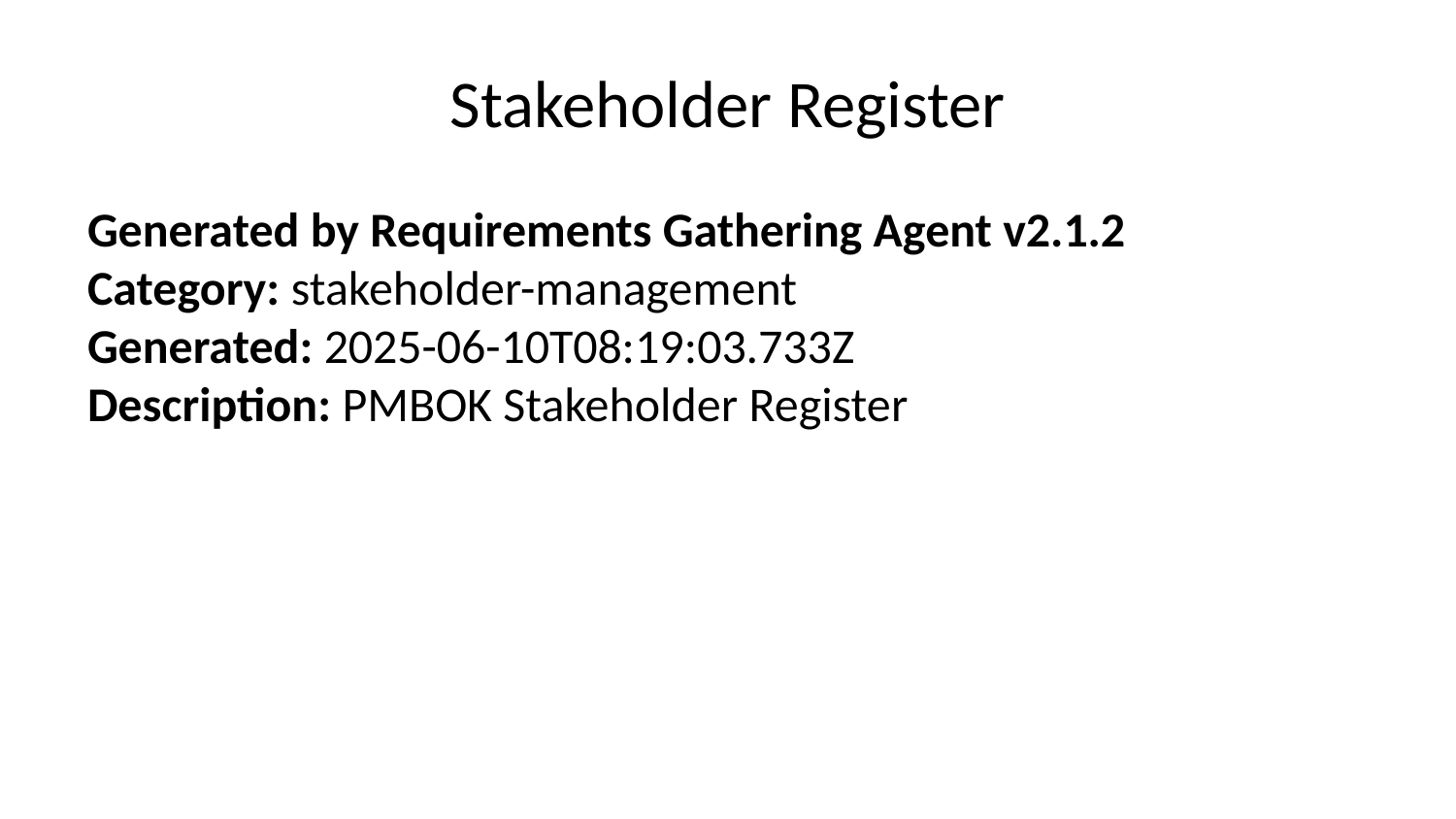

# Stakeholder Register
Generated by Requirements Gathering Agent v2.1.2
Category: stakeholder-management
Generated: 2025-06-10T08:19:03.733Z
Description: PMBOK Stakeholder Register